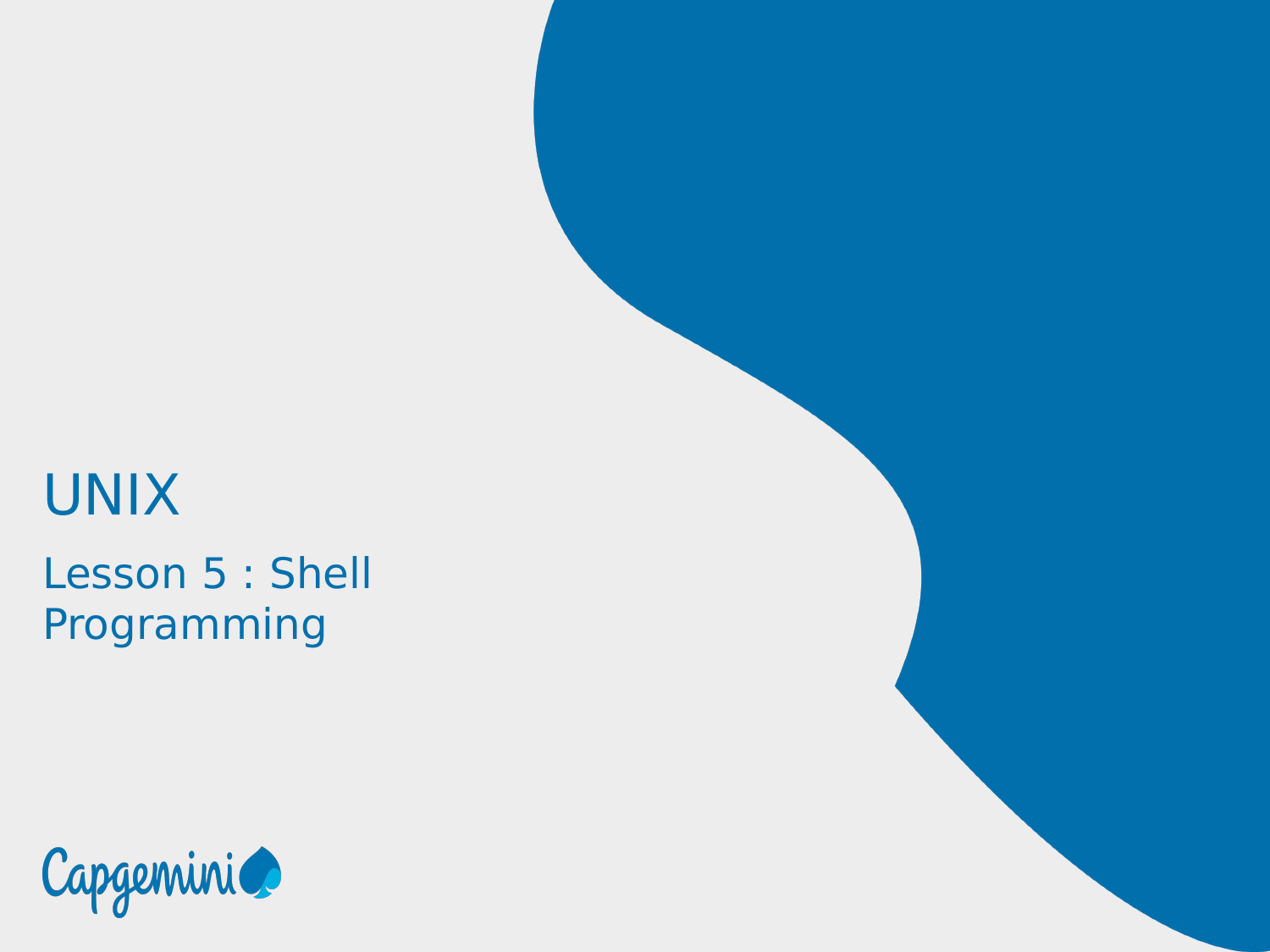

# UNIX
Lesson 5 : Shell Programming